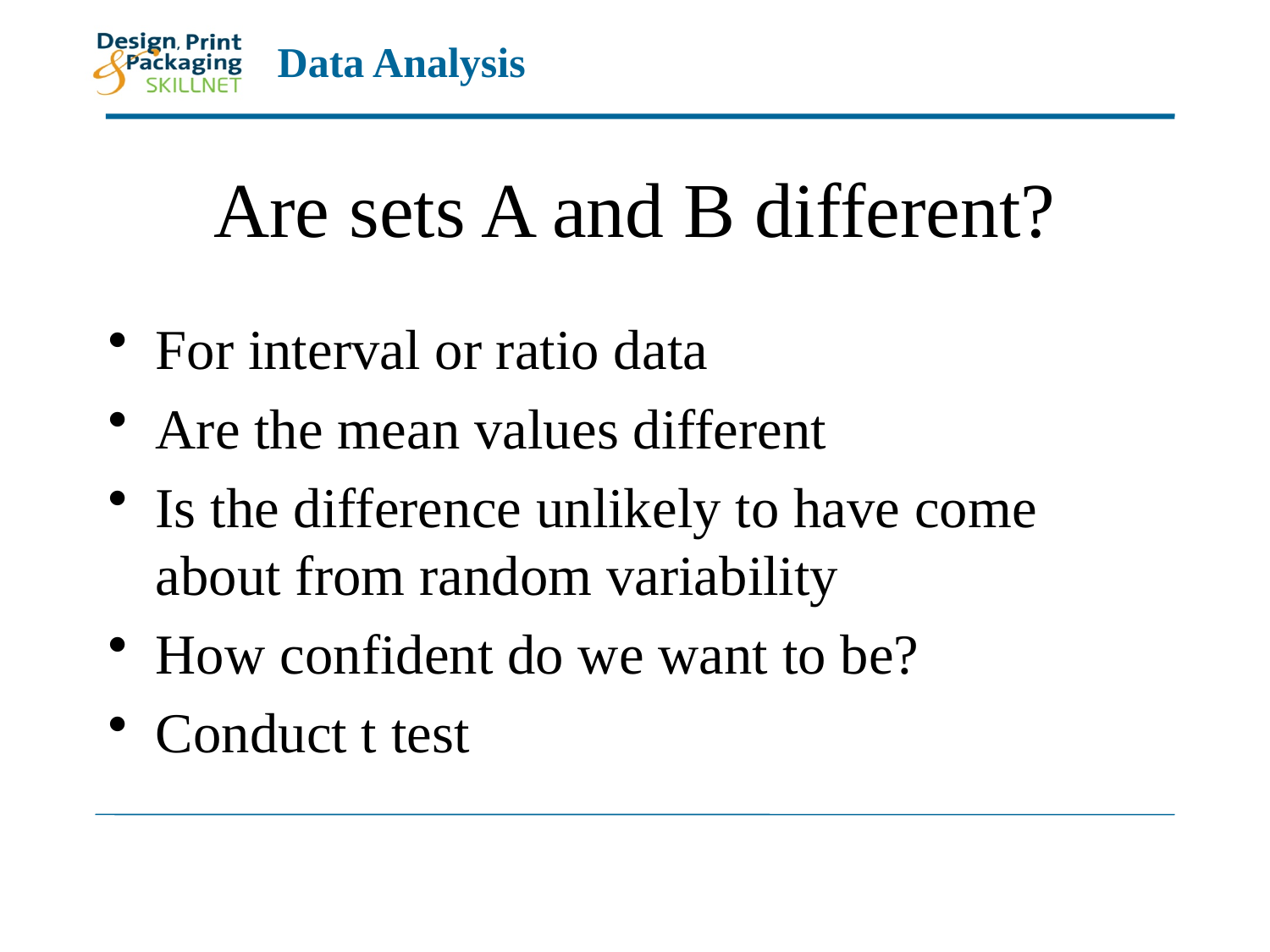

# Are sets A and B different?
For interval or ratio data
Are the mean values different
Is the difference unlikely to have come about from random variability
How confident do we want to be?
Conduct t test